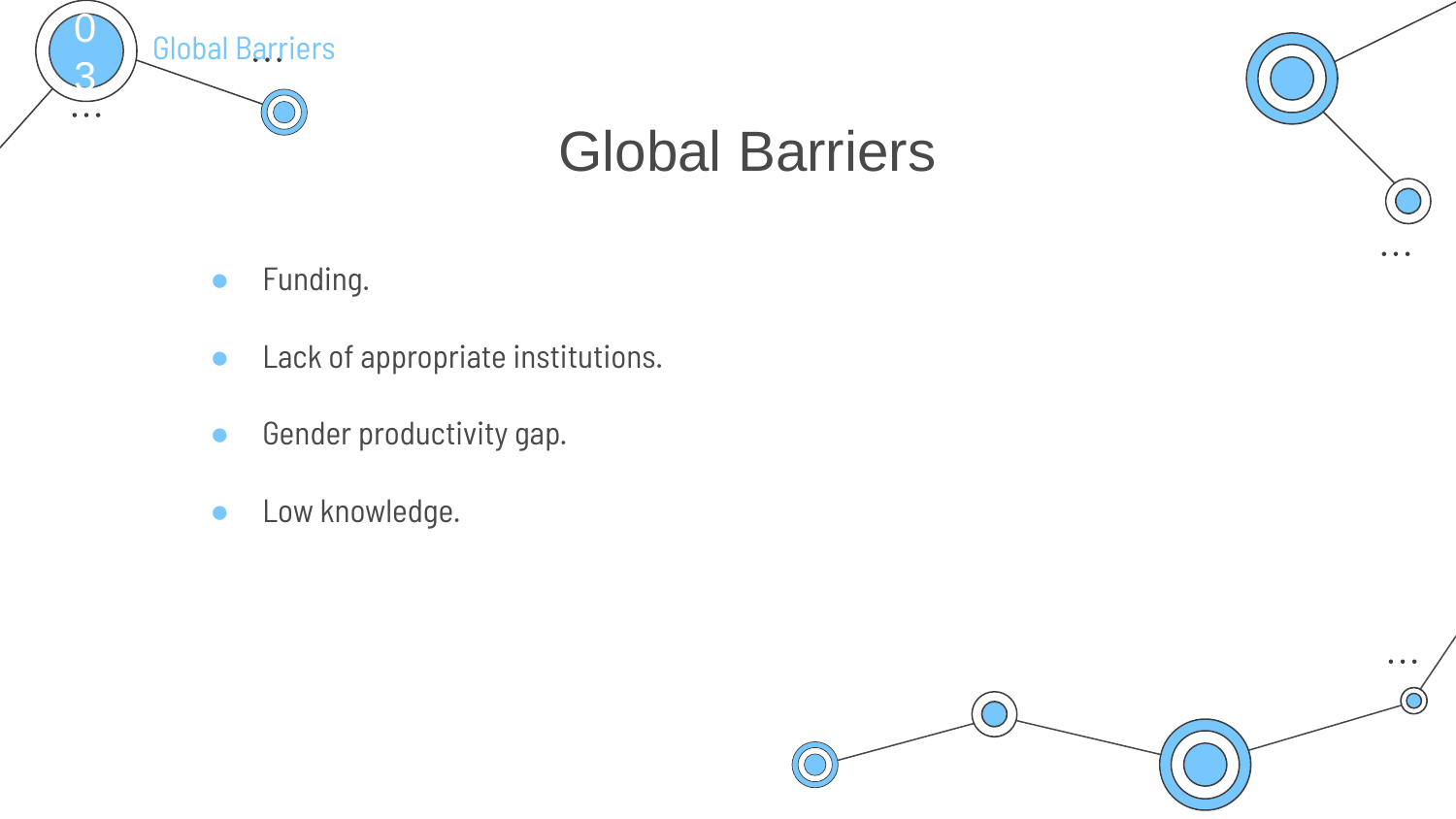

Global Barriers
03
# Global Barriers

Funding.

Lack of appropriate institutions.

Gender productivity gap.

Low knowledge.